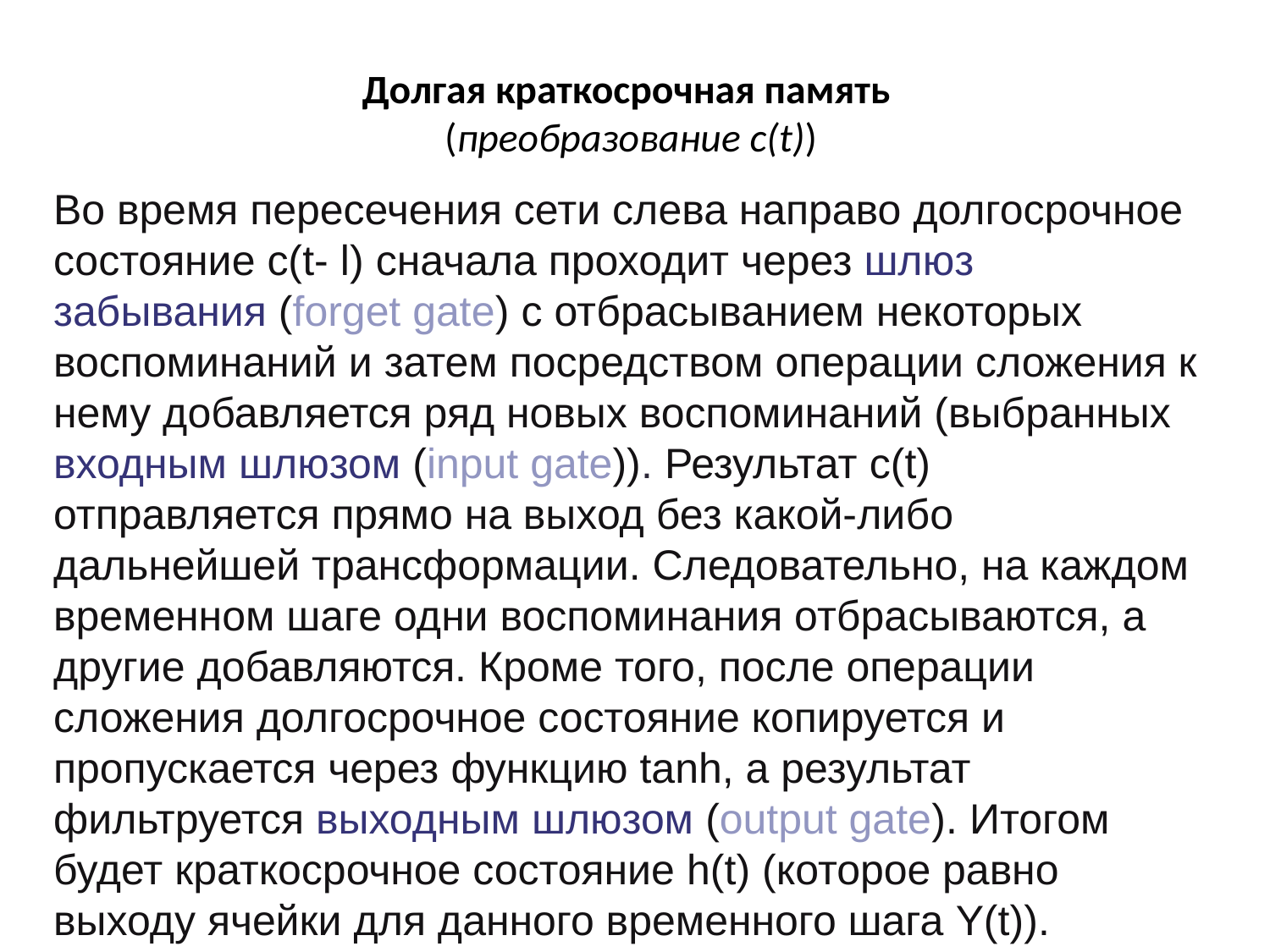

# Долгая краткосрочная память (преобразование с(t))
Во время пересечения сети слева направо долгосрочное состояние c(t- l) сначала проходит через шлюз забывания (forget gate) с отбрасыванием некоторых воспоминаний и затем посредством операции сложения к нему добавляется ряд новых воспоминаний (выбранных входным шлюзом (input gate)). Результат c(t) отправляется прямо на выход без какой-либо дальнейшей трансформации. Следовательно, на каждом временном шаге одни воспоминания отбрасываются, а другие добавляются. Кроме того, после операции сложения долгосрочное состояние копируется и пропускается через функцию tanh, а результат фильтруется выходным шлюзом (output gate). Итогом будет краткосрочное состояние h(t) (которое равно выходу ячейки для данного временного шага Y(t)).